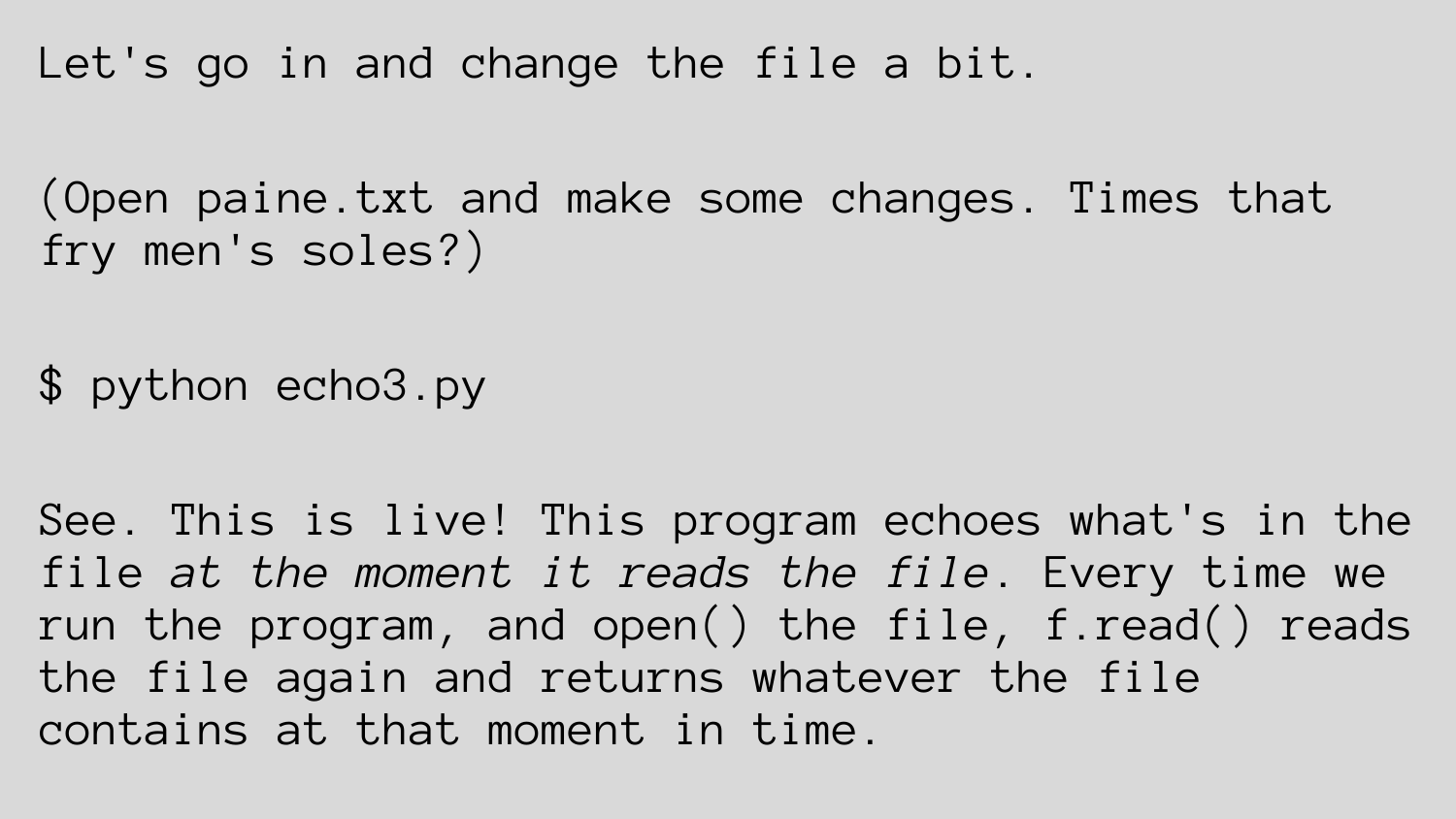

Let's go in and change the file a bit.

(Open paine.txt and make some changes. Times that fry men's soles?)

$ python echo3.py

See. This is live! This program echoes what's in the file at the moment it reads the file. Every time we run the program, and open() the file, f.read() reads the file again and returns whatever the file contains at that moment in time.